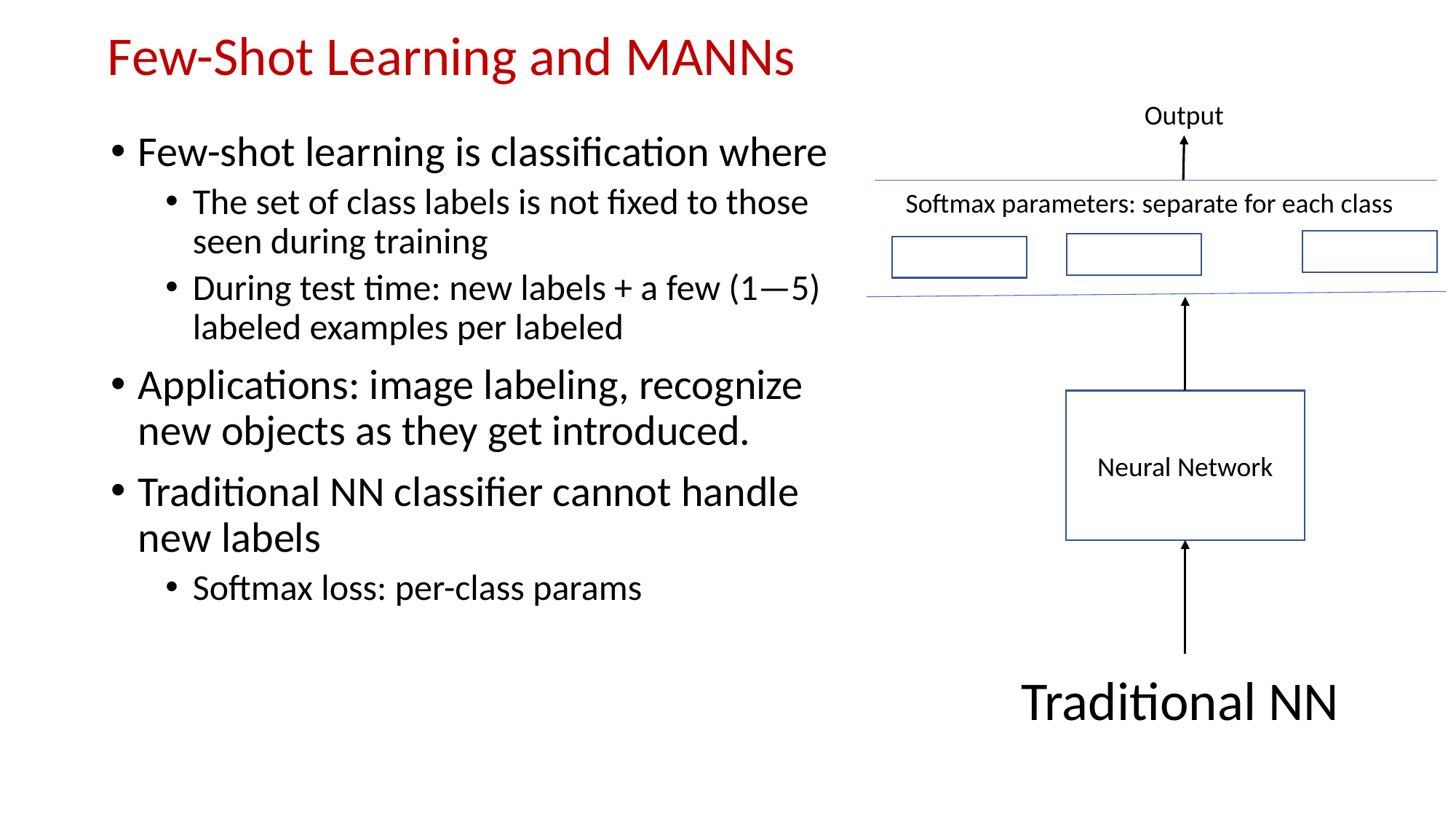

# Few-Shot Learning and MANNs
Output
Few-shot learning is classification where
The set of class labels is not fixed to those seen during training
During test time: new labels + a few (1—5) labeled examples per labeled
Applications: image labeling, recognize new objects as they get introduced.
Traditional NN classifier cannot handle new labels
Softmax loss: per-class params
Softmax parameters: separate for each class

Neural Network
Traditional NN